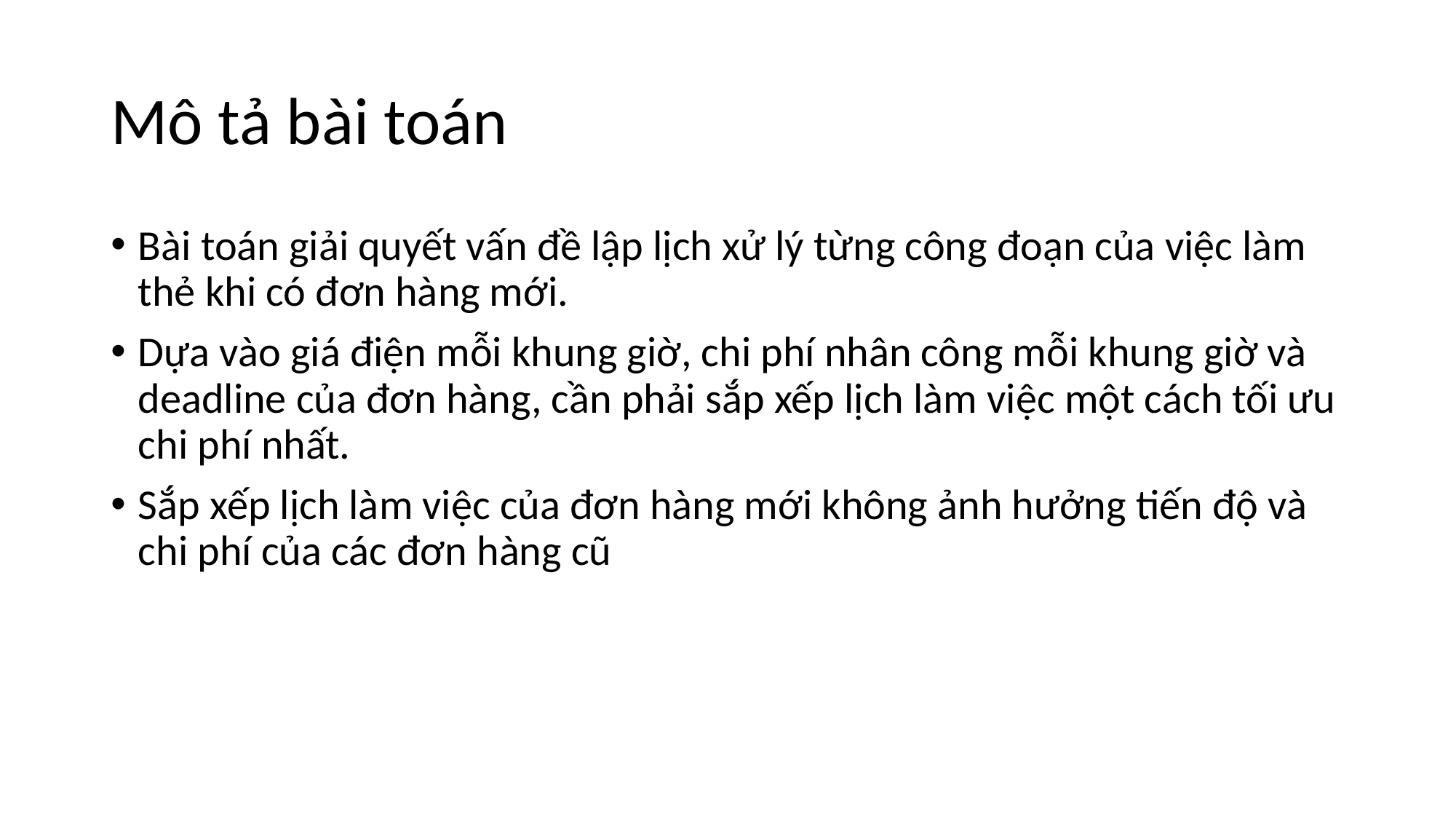

# Mô tả bài toán
Bài toán giải quyết vấn đề lập lịch xử lý từng công đoạn của việc làm thẻ khi có đơn hàng mới.
Dựa vào giá điện mỗi khung giờ, chi phí nhân công mỗi khung giờ và deadline của đơn hàng, cần phải sắp xếp lịch làm việc một cách tối ưu chi phí nhất.
Sắp xếp lịch làm việc của đơn hàng mới không ảnh hưởng tiến độ và chi phí của các đơn hàng cũ